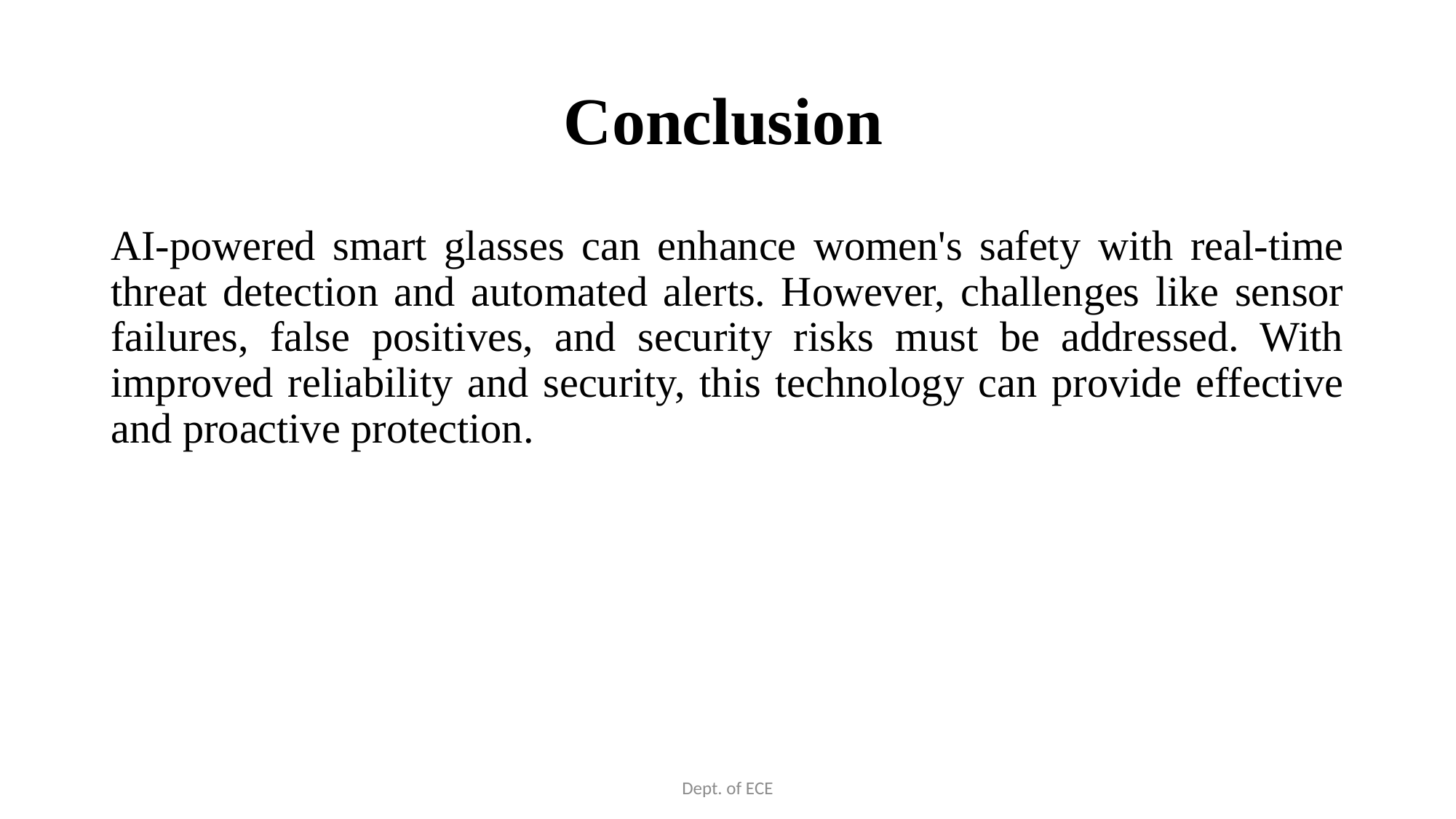

# Conclusion
AI-powered smart glasses can enhance women's safety with real-time threat detection and automated alerts. However, challenges like sensor failures, false positives, and security risks must be addressed. With improved reliability and security, this technology can provide effective and proactive protection.
Dept. of ECE